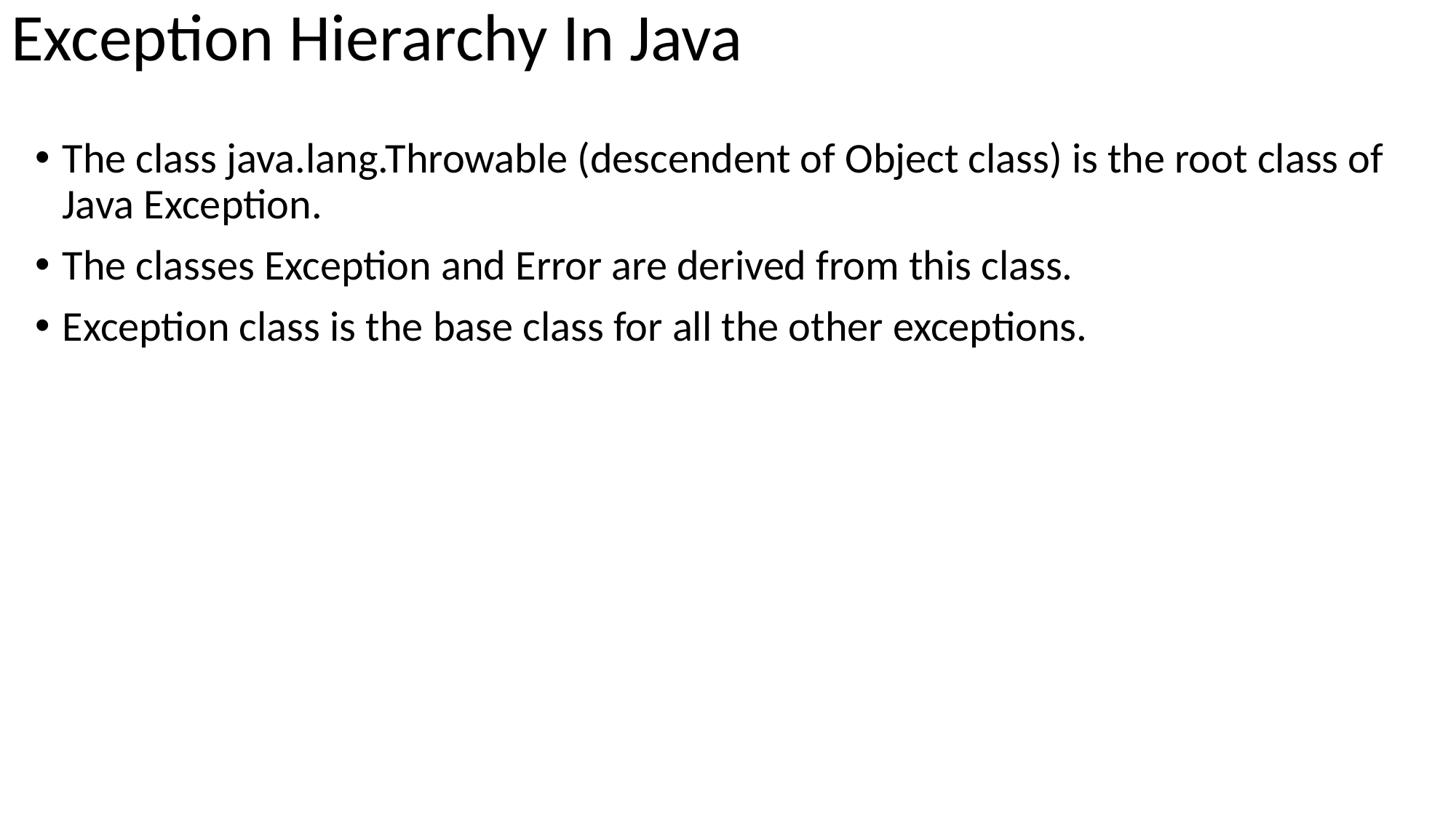

# Exception Hierarchy In Java
The class java.lang.Throwable (descendent of Object class) is the root class of Java Exception.
The classes Exception and Error are derived from this class.
Exception class is the base class for all the other exceptions.